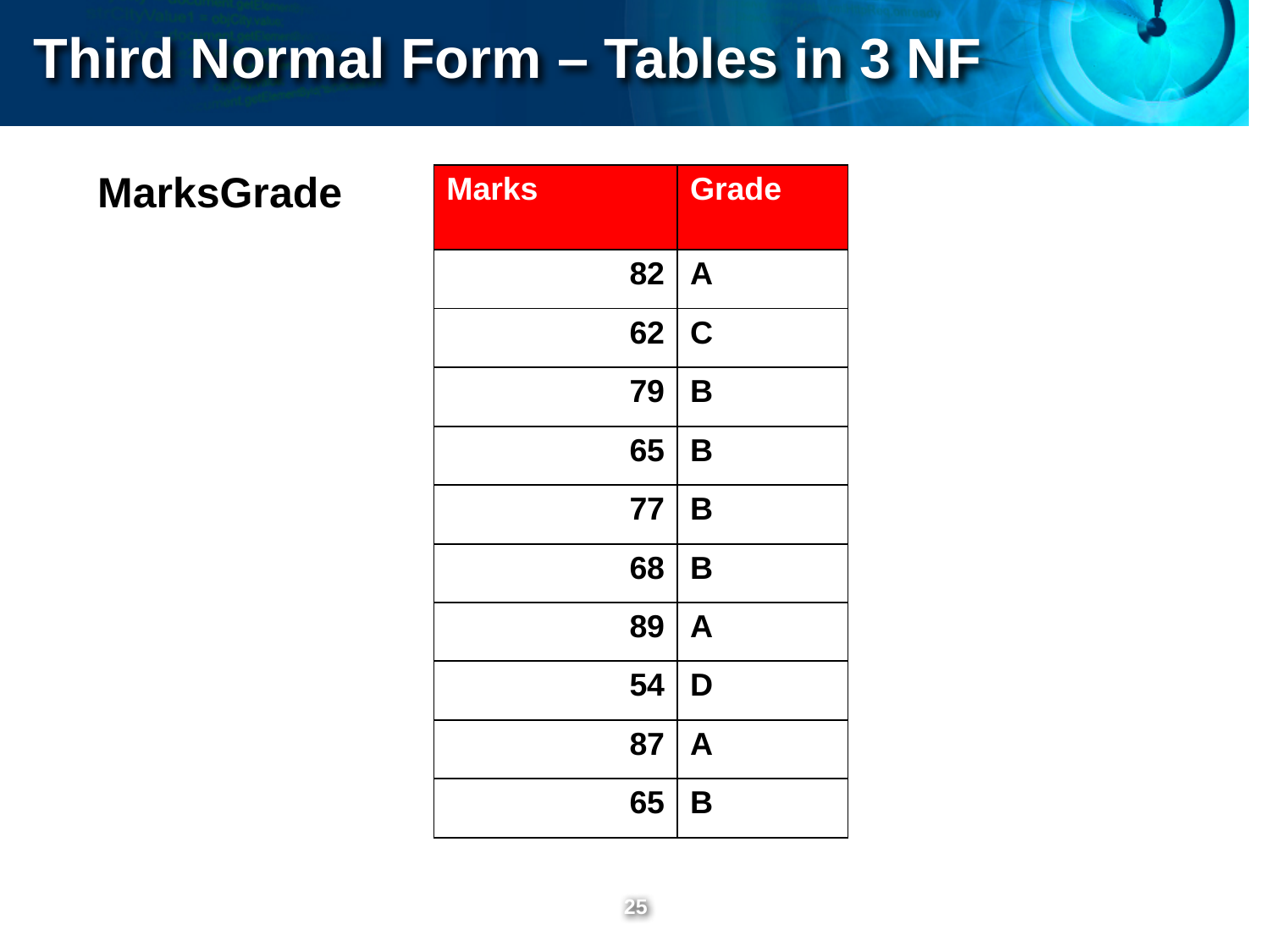

Third Normal Form – Tables in 3 NF
MarksGrade
| Marks | Grade |
| --- | --- |
| 82 | A |
| 62 | C |
| 79 | B |
| 65 | B |
| 77 | B |
| 68 | B |
| 89 | A |
| 54 | D |
| 87 | A |
| 65 | B |
25